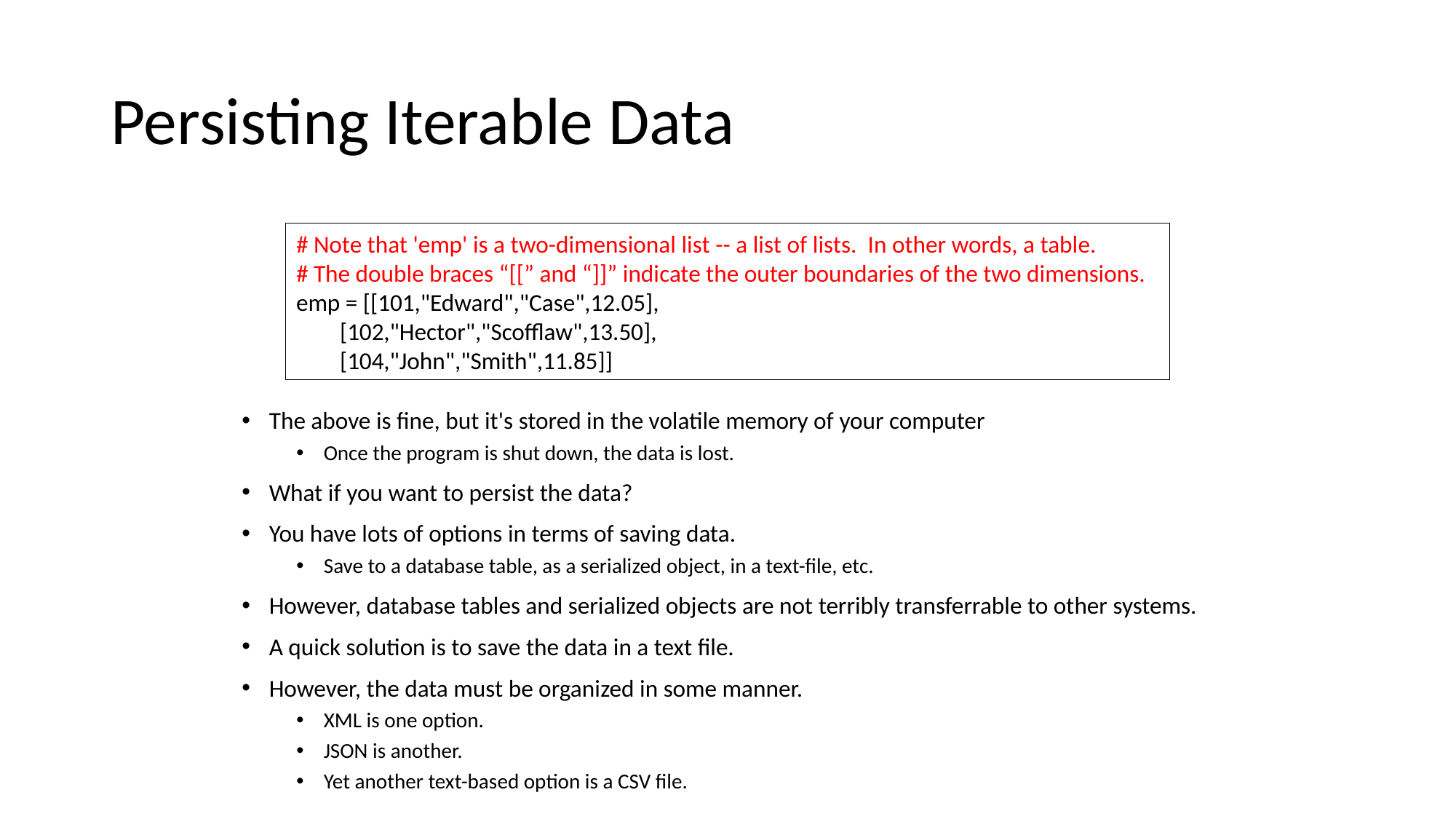

# Persisting Iterable Data
# Note that 'emp' is a two-dimensional list -- a list of lists.  In other words, a table.
# The double braces “[[” and “]]” indicate the outer boundaries of the two dimensions.
emp = [[101,"Edward","Case",12.05],
        [102,"Hector","Scofflaw",13.50],
        [104,"John","Smith",11.85]]
The above is fine, but it's stored in the volatile memory of your computer
Once the program is shut down, the data is lost.
What if you want to persist the data?
You have lots of options in terms of saving data.
Save to a database table, as a serialized object, in a text-file, etc.
However, database tables and serialized objects are not terribly transferrable to other systems.
A quick solution is to save the data in a text file.
However, the data must be organized in some manner.
XML is one option.
JSON is another.
Yet another text-based option is a CSV file.